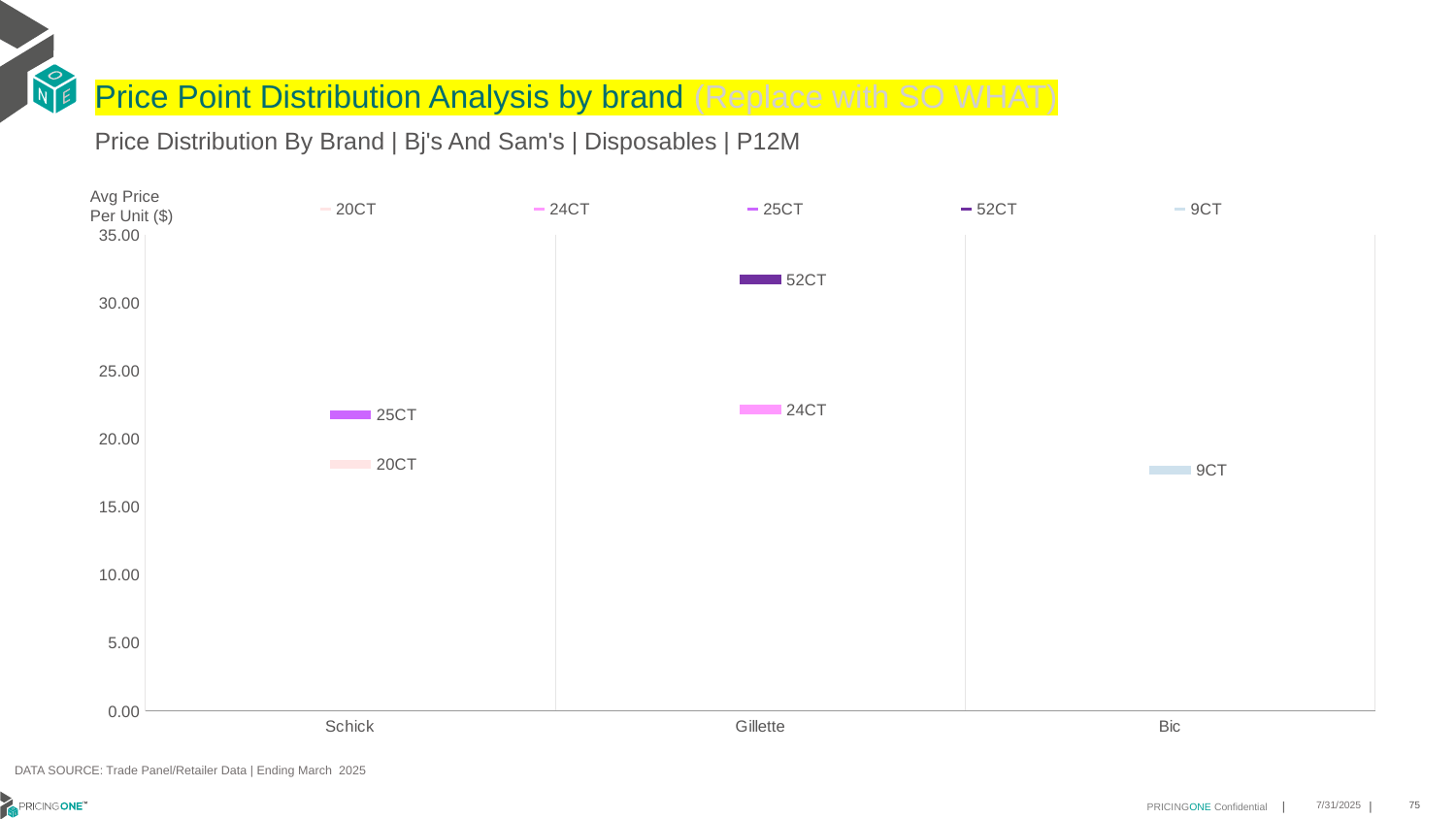

# Price Point Distribution Analysis by brand (Replace with SO WHAT)
Price Distribution By Brand | Bj's And Sam's | Disposables | P12M

### Chart

| Category | 20CT | 24CT | 25CT | 52CT | 9CT |
|---|---|---|---|---|---|
| Schick | 18.1376 | None | 21.7527 | None | None |
| Gillette | None | 22.1711 | None | 31.7252 | None |
| Bic | None | None | None | None | 17.7168 |
Avg Price
Per Unit ($)
DATA SOURCE: Trade Panel/Retailer Data | Ending March  2025
7/31/2025
75